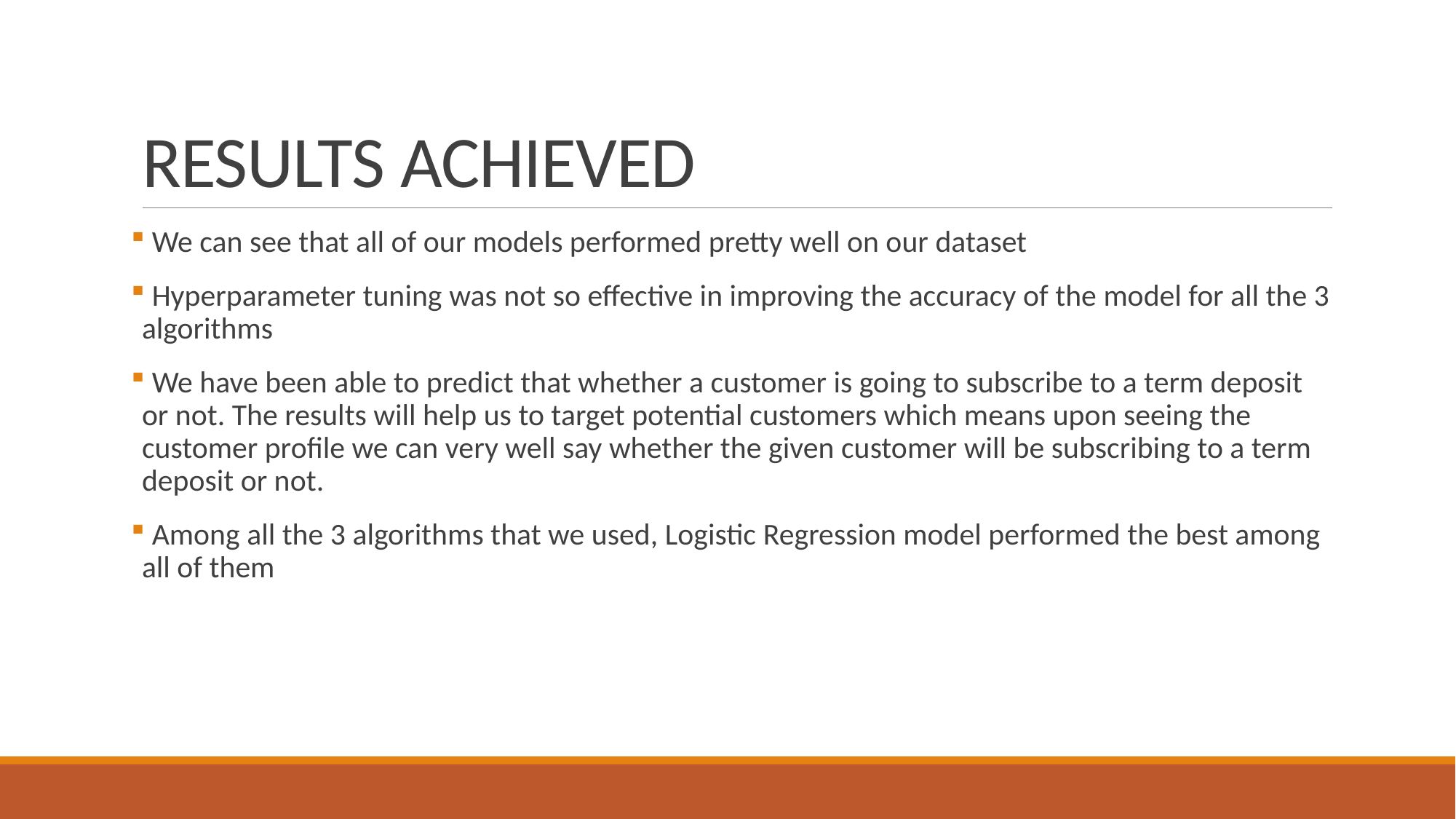

# RESULTS ACHIEVED
 We can see that all of our models performed pretty well on our dataset
 Hyperparameter tuning was not so effective in improving the accuracy of the model for all the 3 algorithms
 We have been able to predict that whether a customer is going to subscribe to a term deposit or not. The results will help us to target potential customers which means upon seeing the customer profile we can very well say whether the given customer will be subscribing to a term deposit or not.
 Among all the 3 algorithms that we used, Logistic Regression model performed the best among all of them